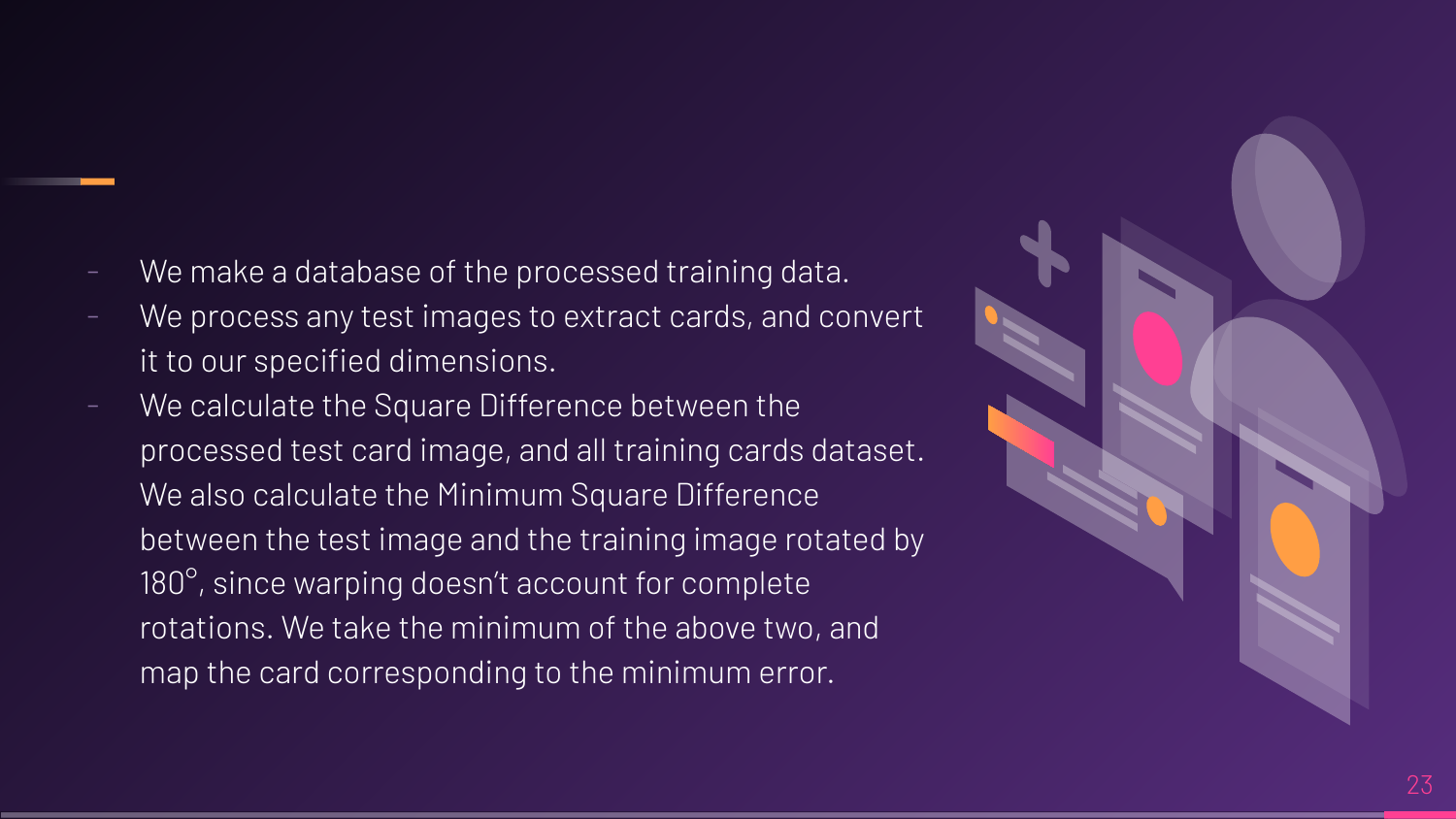

We make a database of the processed training data.
We process any test images to extract cards, and convert it to our specified dimensions.
We calculate the Square Difference between the processed test card image, and all training cards dataset. We also calculate the Minimum Square Difference between the test image and the training image rotated by 180°, since warping doesn’t account for complete rotations. We take the minimum of the above two, and map the card corresponding to the minimum error.
23